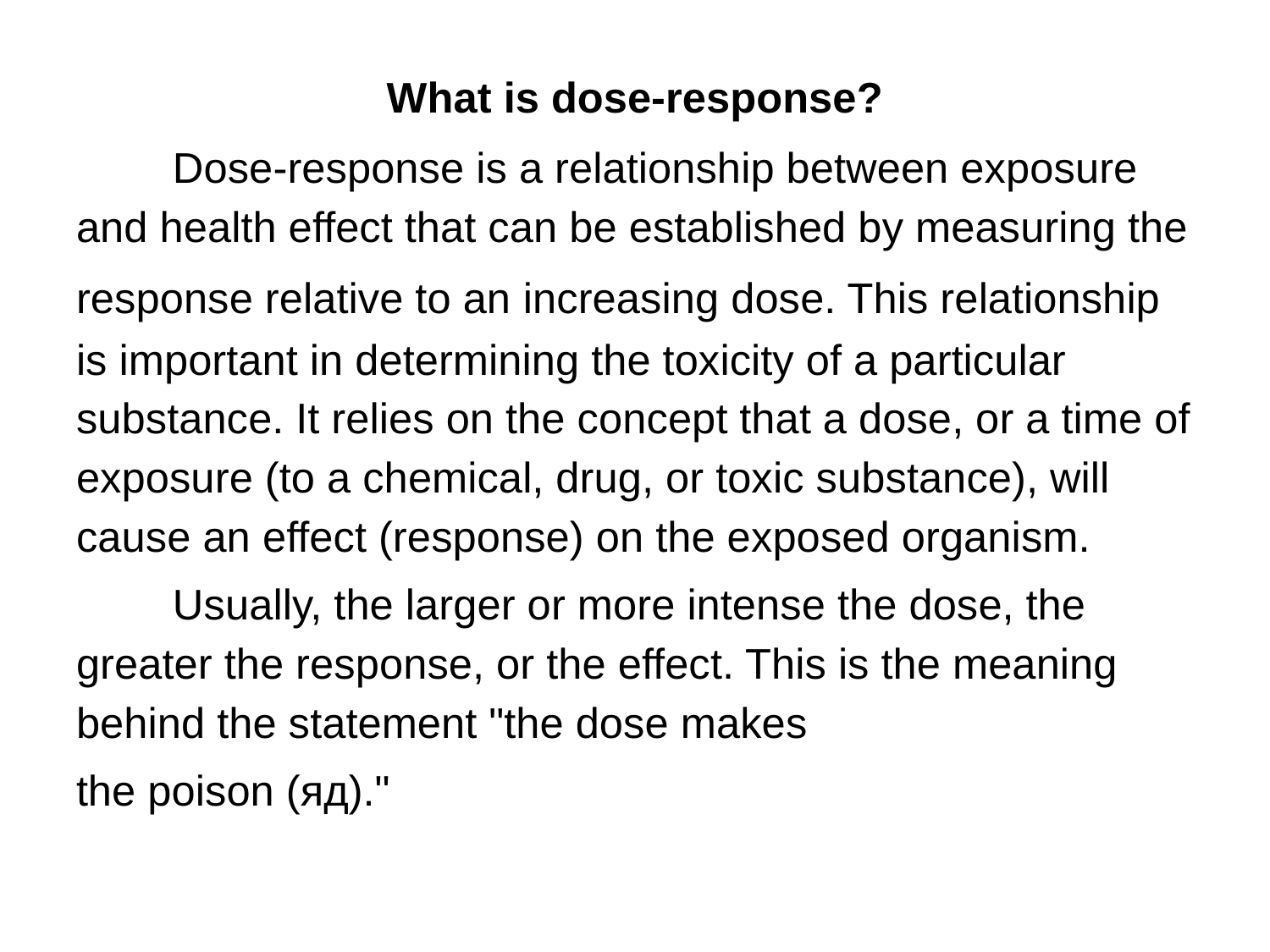

What is dose-response?
	Dose-response is a relationship between exposure and health effect that can be established by measuring the response relative to an increasing dose. This relationship is important in determining the toxicity of a particular substance. It relies on the concept that a dose, or a time of exposure (to a chemical, drug, or toxic substance), will cause an effect (response) on the exposed organism.
	Usually, the larger or more intense the dose, the greater the response, or the effect. This is the meaning behind the statement "the dose makes
the poison (яд)."